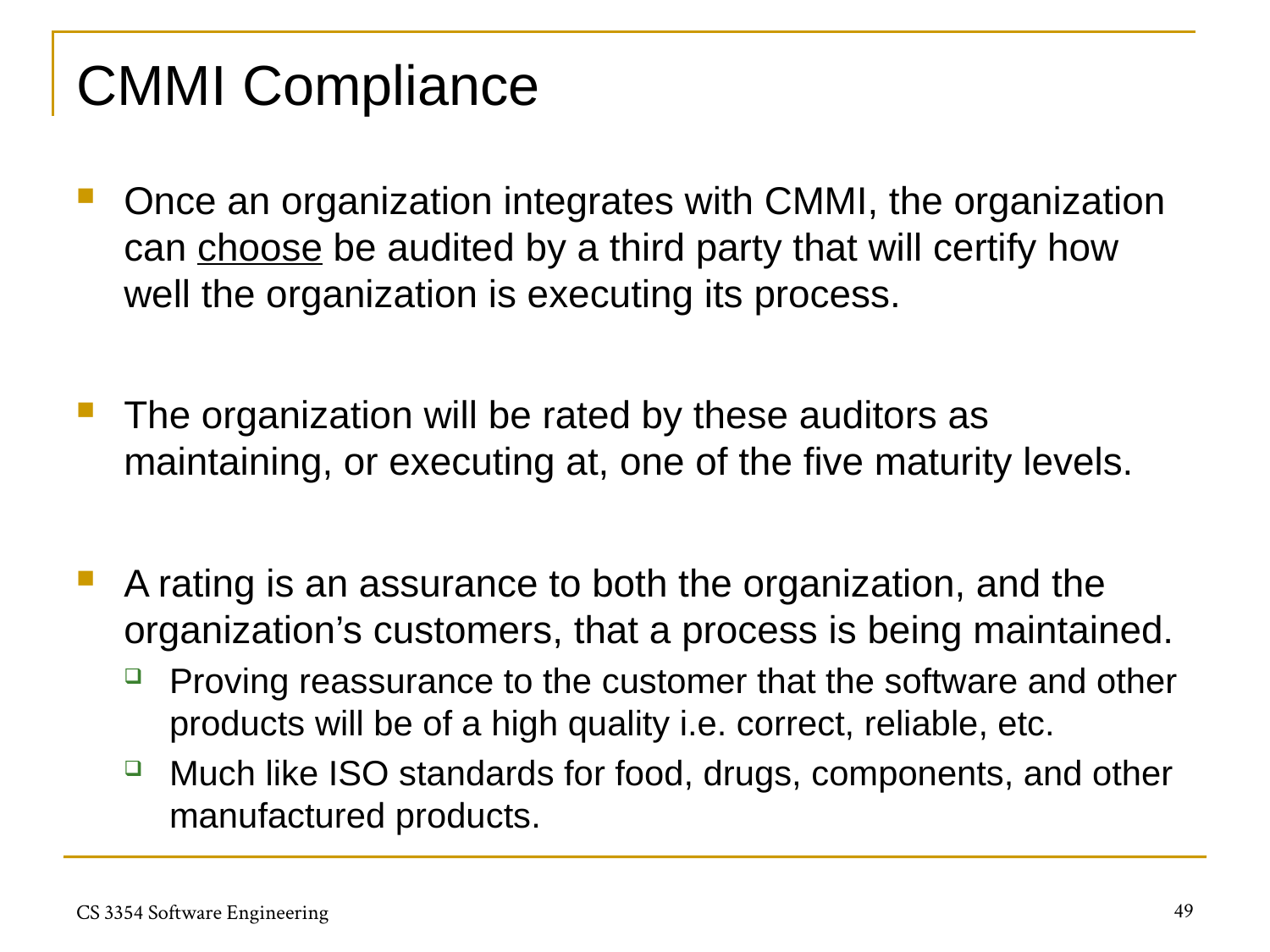

# CMMI Compliance
Once an organization integrates with CMMI, the organization can choose be audited by a third party that will certify how well the organization is executing its process.

The organization will be rated by these auditors as maintaining, or executing at, one of the five maturity levels.

A rating is an assurance to both the organization, and the organization’s customers, that a process is being maintained.
Proving reassurance to the customer that the software and other products will be of a high quality i.e. correct, reliable, etc.
Much like ISO standards for food, drugs, components, and other manufactured products.
CS 3354 Software Engineering
49